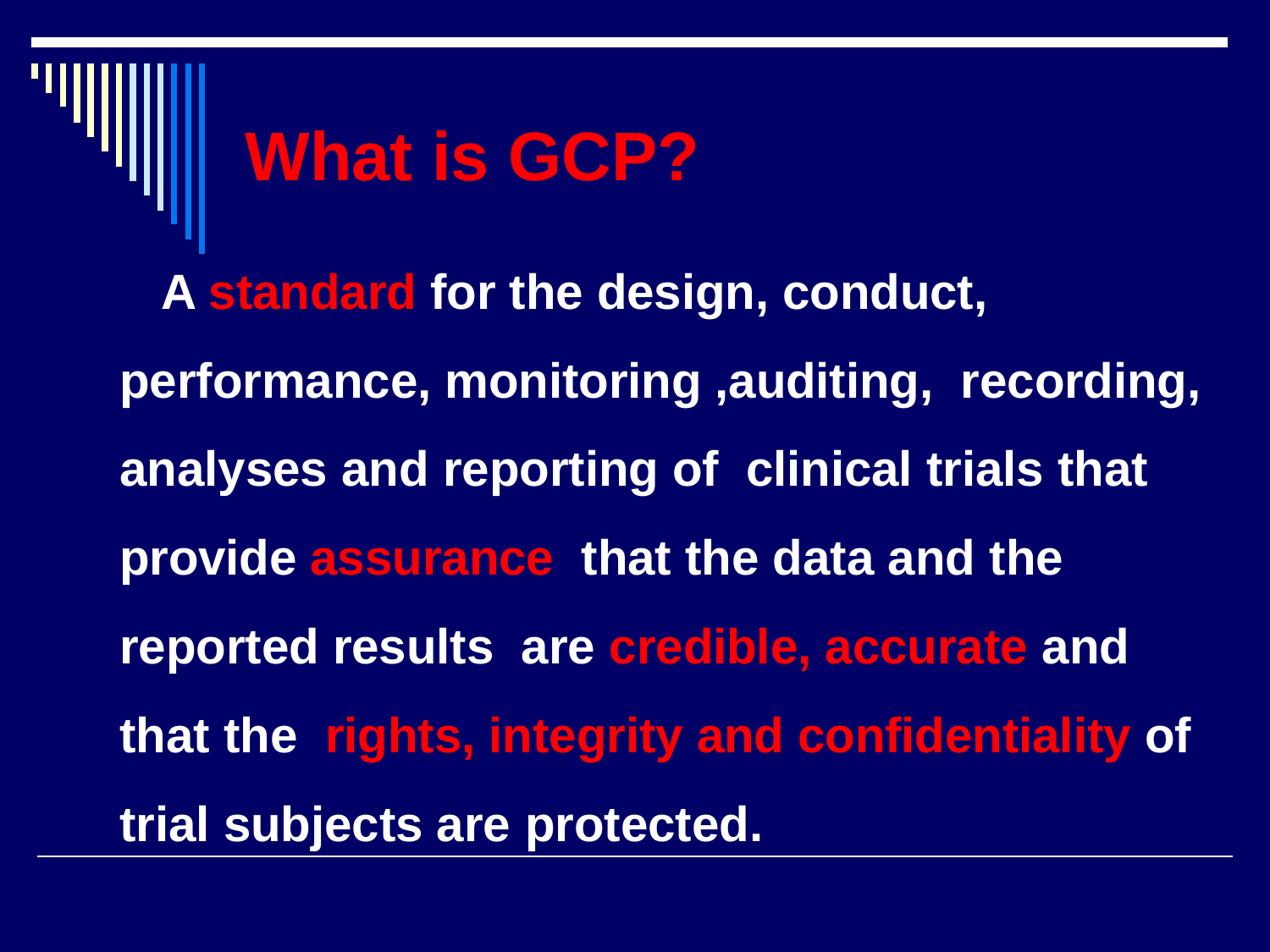

# What is GCP?
A standard for the design, conduct,  performance, monitoring ,auditing,  recording, analyses and reporting of  clinical trials that provide assurance  that the data and the reported results  are credible, accurate and that the  rights, integrity and confidentiality of  trial subjects are protected.